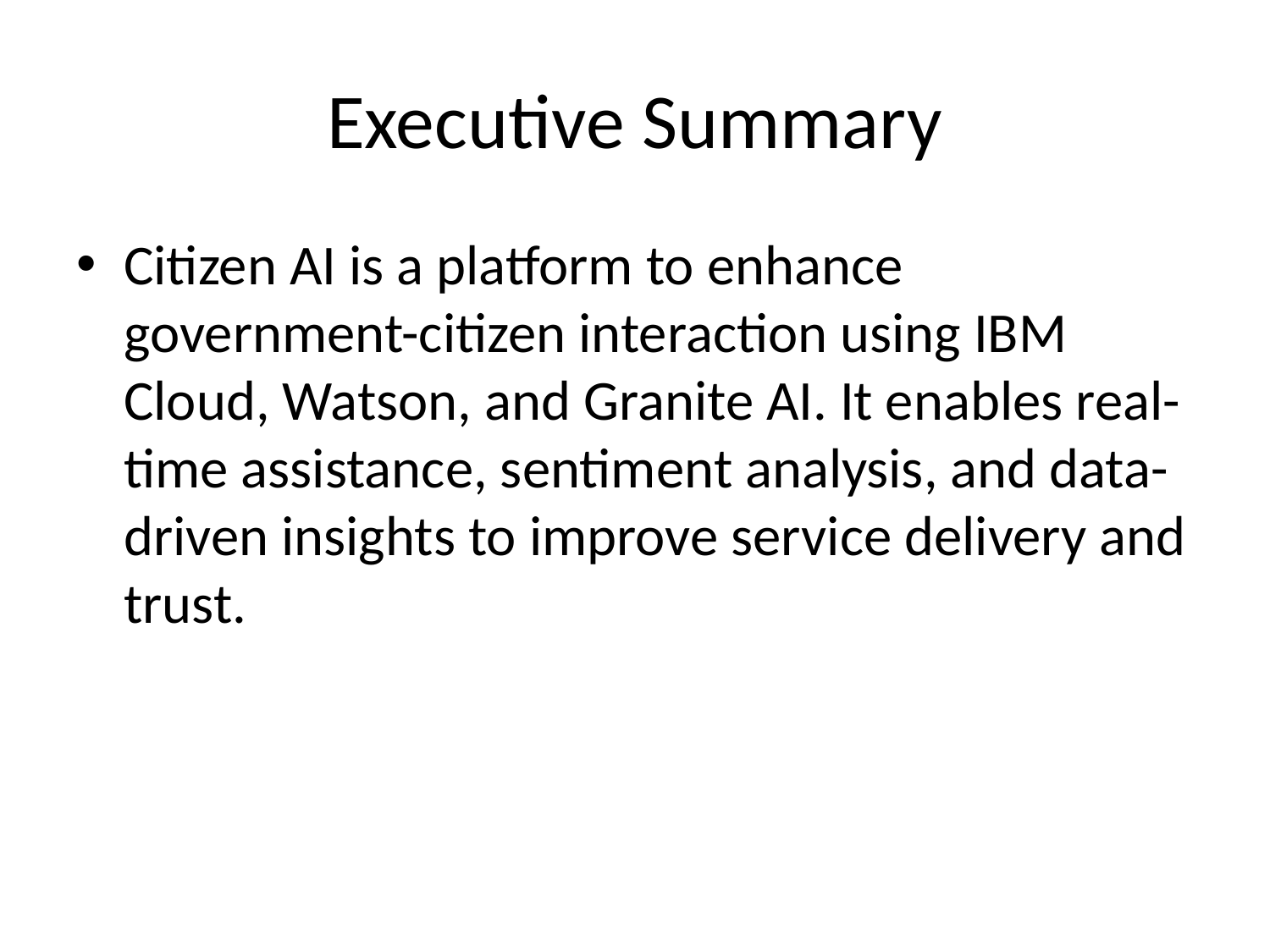

# Executive Summary
Citizen AI is a platform to enhance government-citizen interaction using IBM Cloud, Watson, and Granite AI. It enables real-time assistance, sentiment analysis, and data-driven insights to improve service delivery and trust.